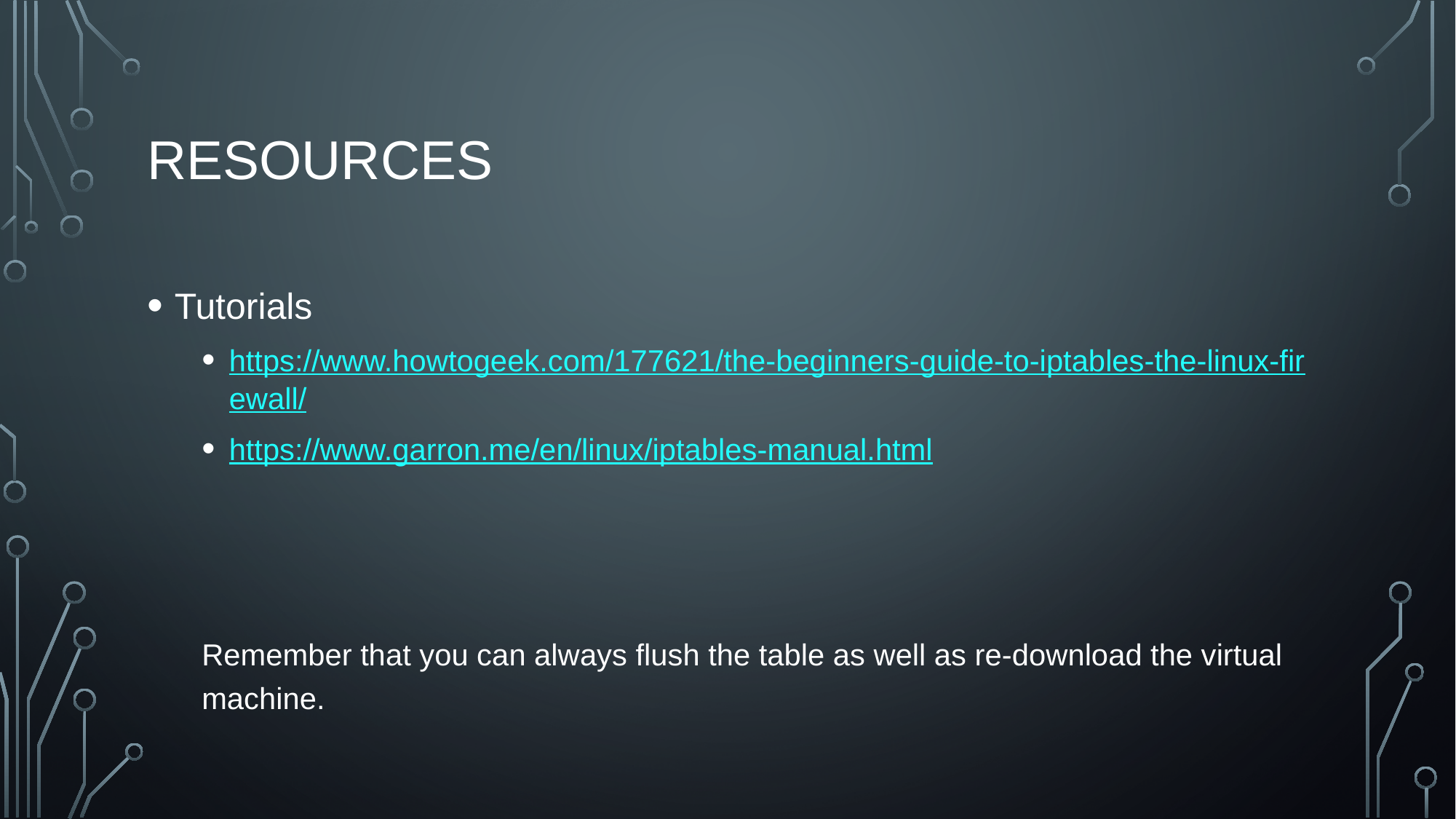

# Resources
Tutorials
https://www.howtogeek.com/177621/the-beginners-guide-to-iptables-the-linux-firewall/
https://www.garron.me/en/linux/iptables-manual.html

Remember that you can always flush the table as well as re-download the virtual machine.